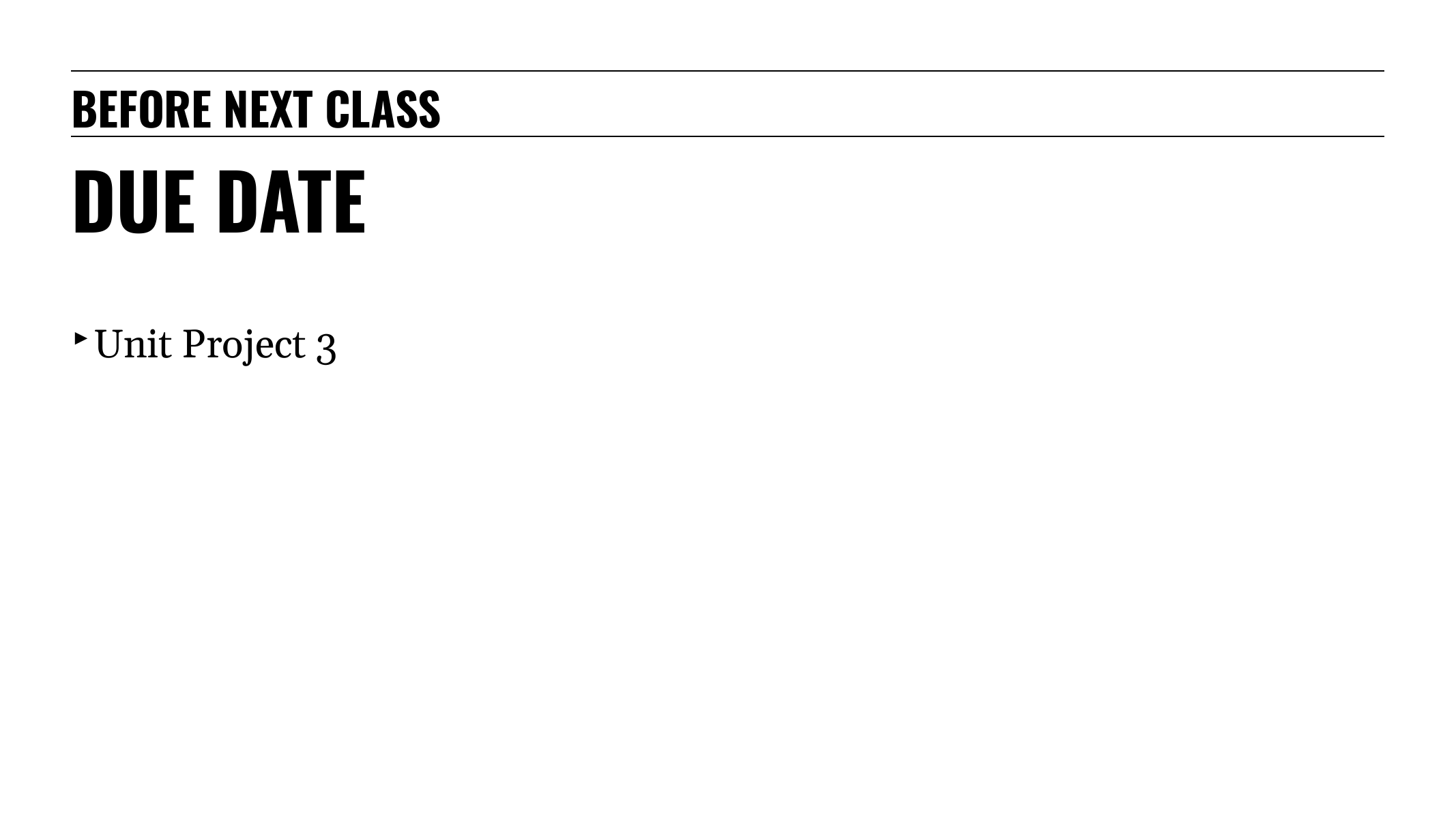

BEFORE NEXT CLASS
# DUE DATE

Unit Project 3